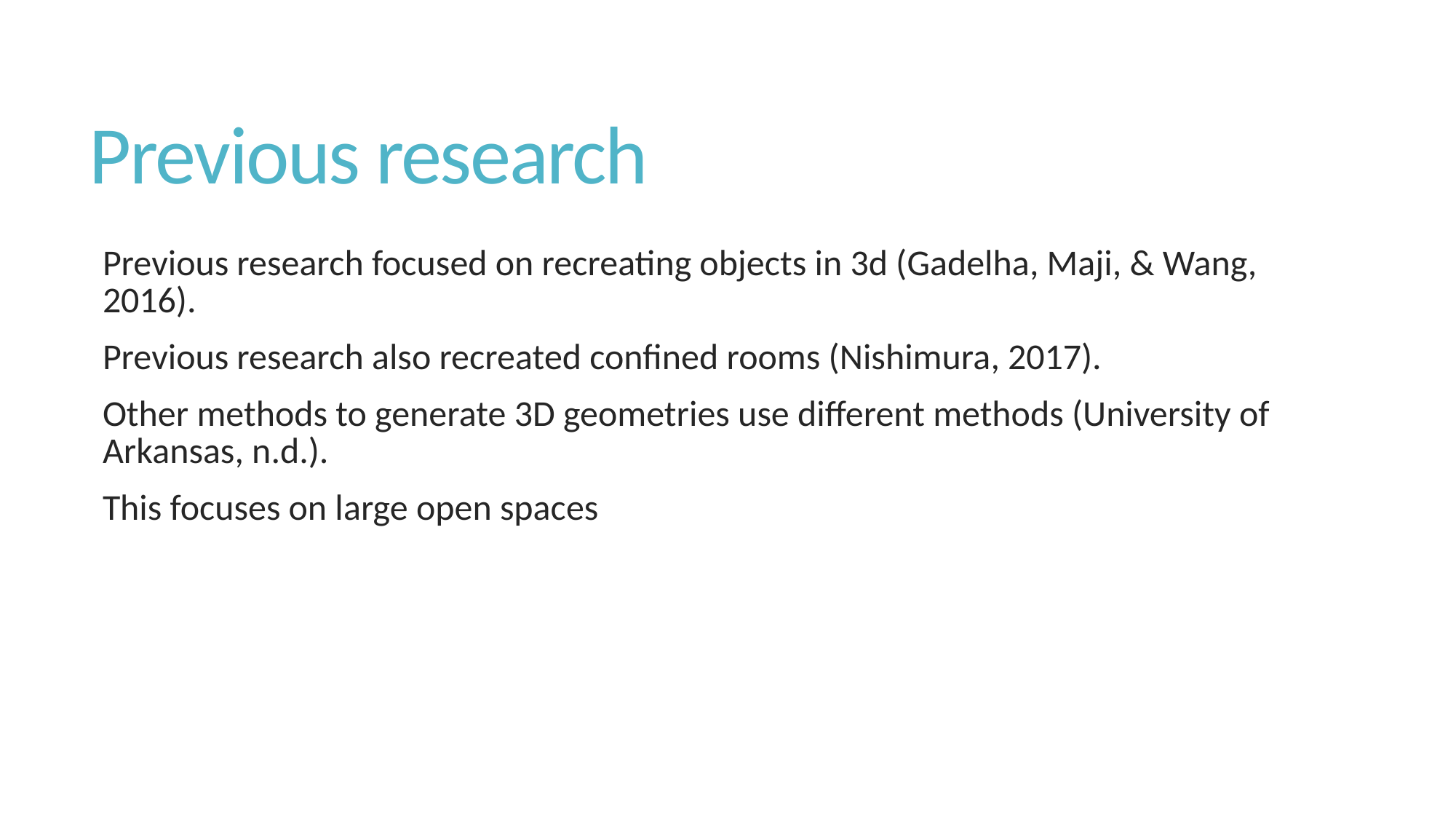

# Previous research
Previous research focused on recreating objects in 3d (Gadelha, Maji, & Wang, 2016).
Previous research also recreated confined rooms (Nishimura, 2017).
Other methods to generate 3D geometries use different methods (University of Arkansas, n.d.).
This focuses on large open spaces